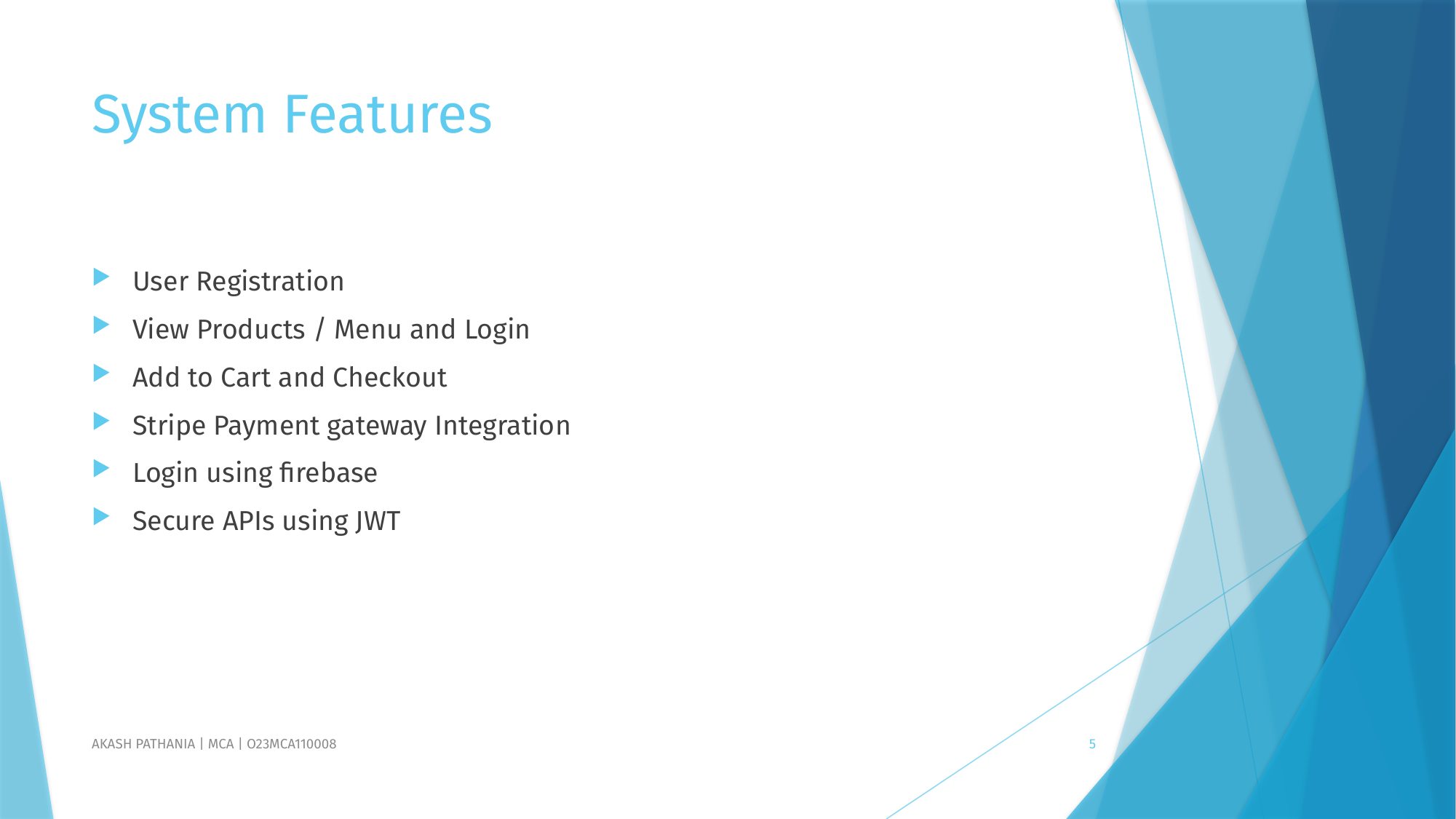

# System Features
User Registration
View Products / Menu and Login
Add to Cart and Checkout
Stripe Payment gateway Integration
Login using firebase
Secure APIs using JWT
AKASH PATHANIA | MCA | O23MCA110008
5